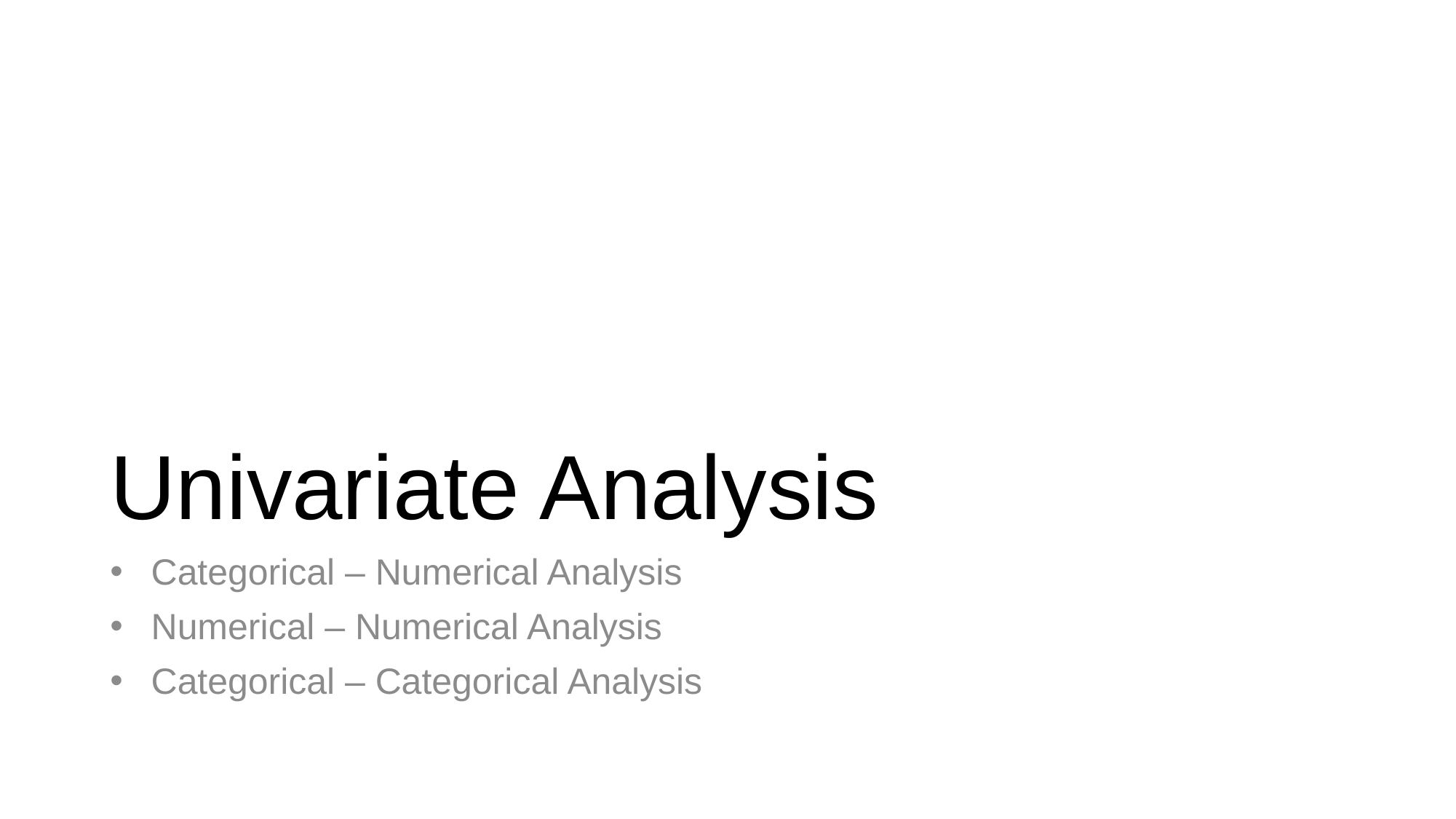

# Univariate Analysis
Categorical – Numerical Analysis
Numerical – Numerical Analysis
Categorical – Categorical Analysis